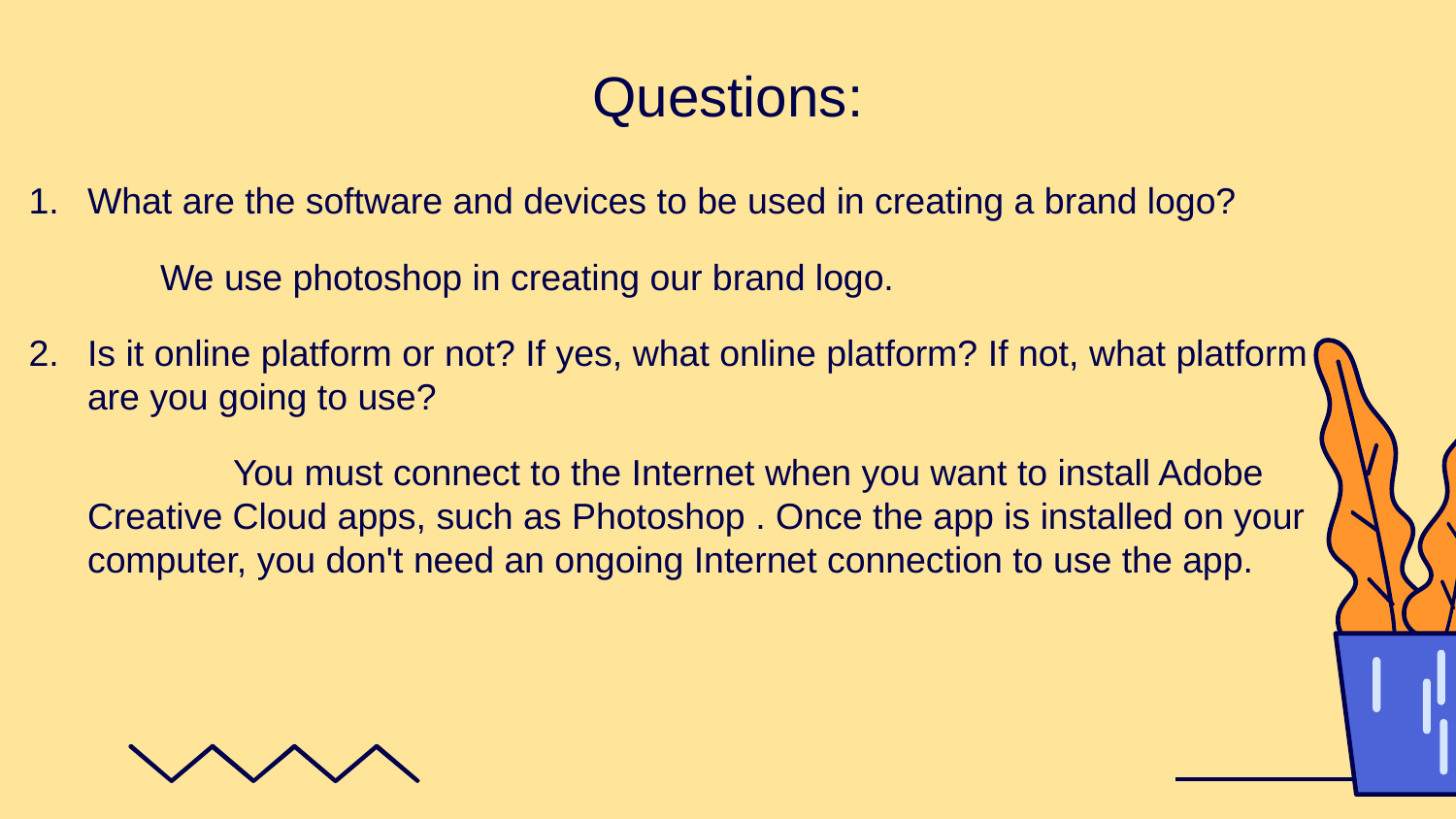

# Questions:
What are the software and devices to be used in creating a brand logo?
We use photoshop in creating our brand logo.
Is it online platform or not? If yes, what online platform? If not, what platform are you going to use?
	You must connect to the Internet when you want to install Adobe Creative Cloud apps, such as Photoshop . Once the app is installed on your computer, you don't need an ongoing Internet connection to use the app.